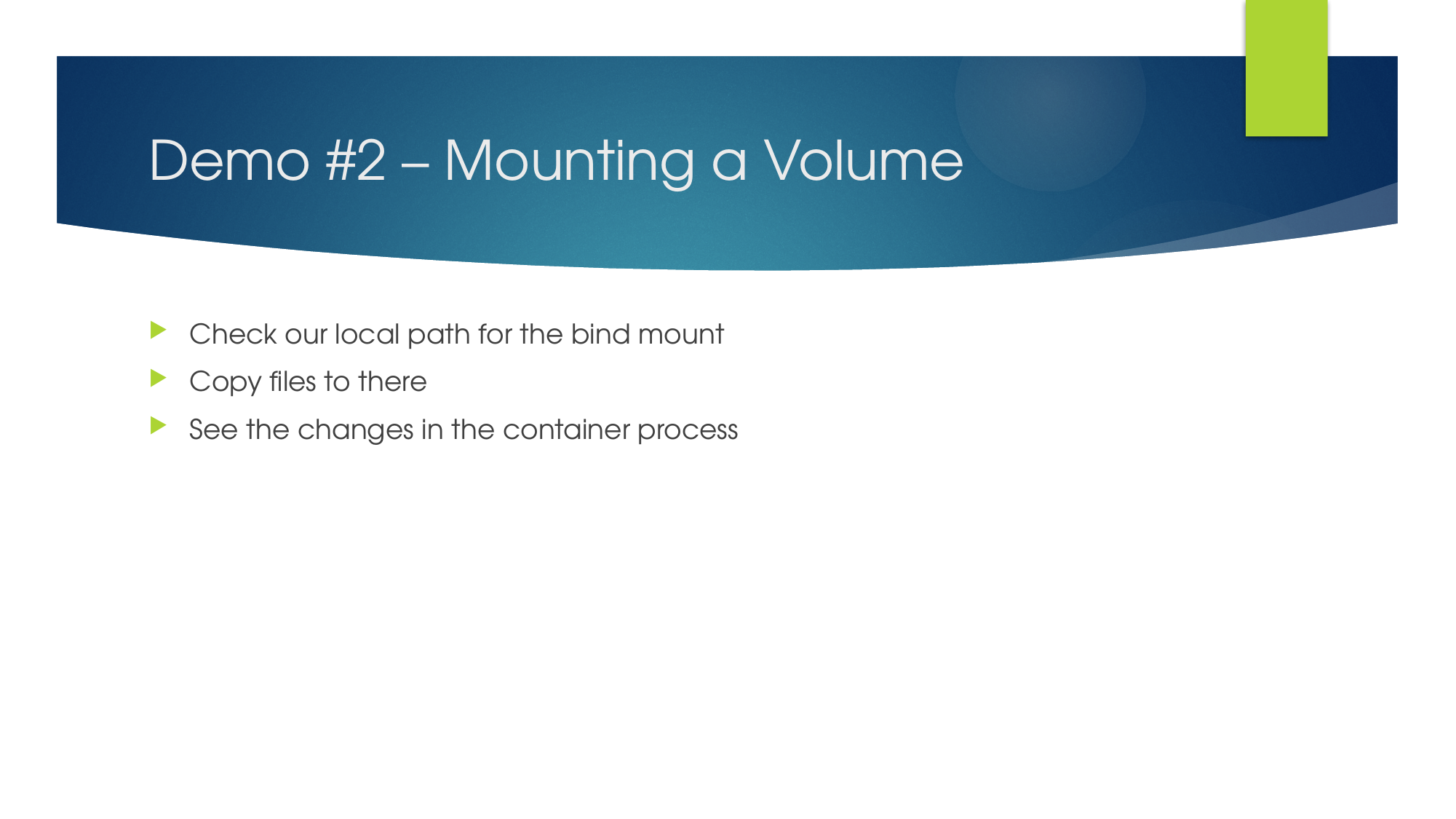

# Demo #2 – Mounting a Volume
Check our local path for the bind mount
Copy files to there
See the changes in the container process